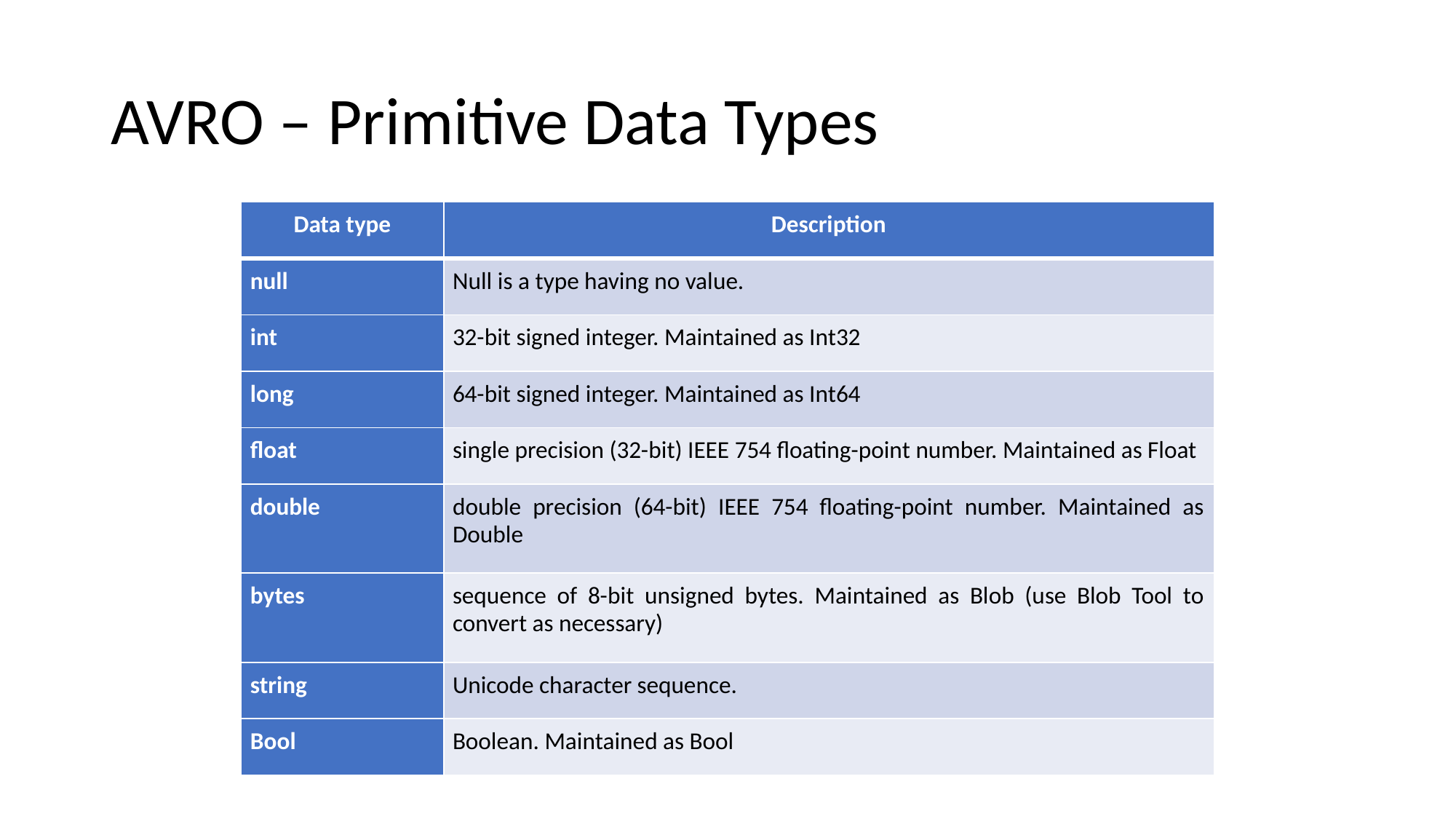

# AVRO – Primitive Data Types
| Data type | Description |
| --- | --- |
| null | Null is a type having no value. |
| int | 32-bit signed integer. Maintained as Int32 |
| long | 64-bit signed integer. Maintained as Int64 |
| float | single precision (32-bit) IEEE 754 floating-point number. Maintained as Float |
| double | double precision (64-bit) IEEE 754 floating-point number. Maintained as Double |
| bytes | sequence of 8-bit unsigned bytes. Maintained as Blob (use Blob Tool to convert as necessary) |
| string | Unicode character sequence. |
| Bool | Boolean. Maintained as Bool |